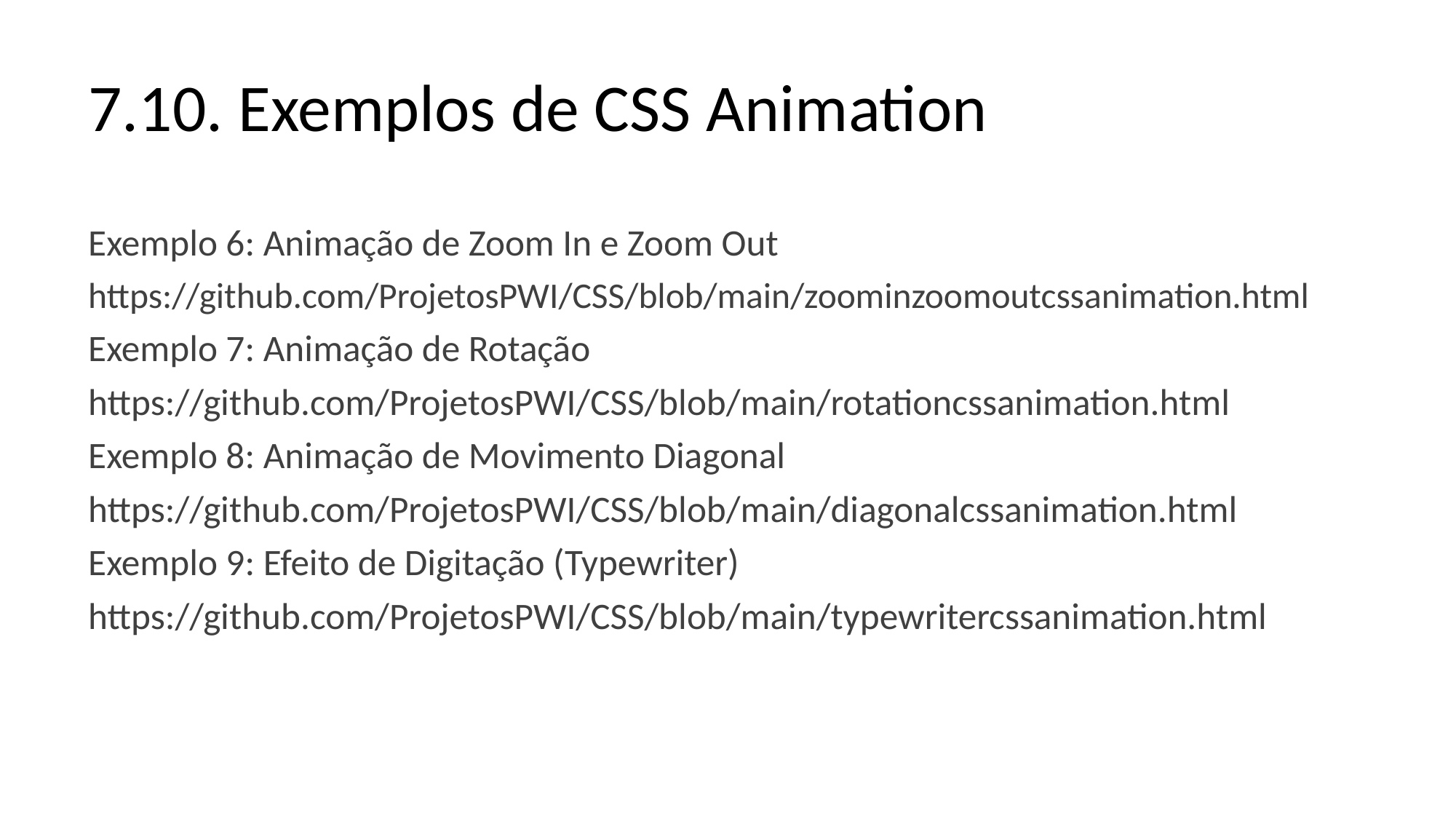

# 7.10. Exemplos de CSS Animation
Exemplo 6: Animação de Zoom In e Zoom Out
https://github.com/ProjetosPWI/CSS/blob/main/zoominzoomoutcssanimation.html
Exemplo 7: Animação de Rotação
https://github.com/ProjetosPWI/CSS/blob/main/rotationcssanimation.html
Exemplo 8: Animação de Movimento Diagonal
https://github.com/ProjetosPWI/CSS/blob/main/diagonalcssanimation.html
Exemplo 9: Efeito de Digitação (Typewriter)
https://github.com/ProjetosPWI/CSS/blob/main/typewritercssanimation.html